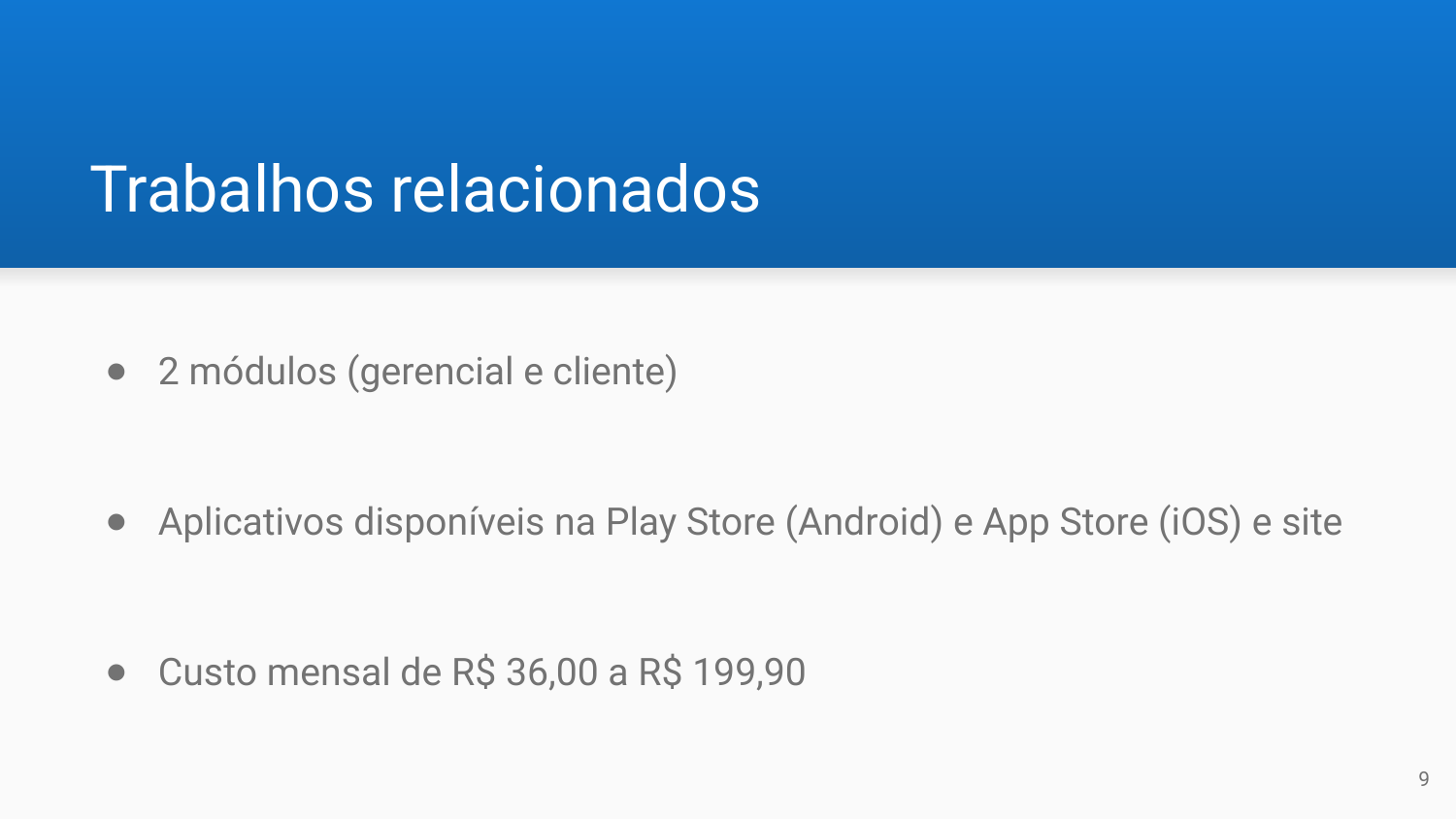

# Trabalhos relacionados
2 módulos (gerencial e cliente)

Aplicativos disponíveis na Play Store (Android) e App Store (iOS) e site

Custo mensal de R$ 36,00 a R$ 199,90
9